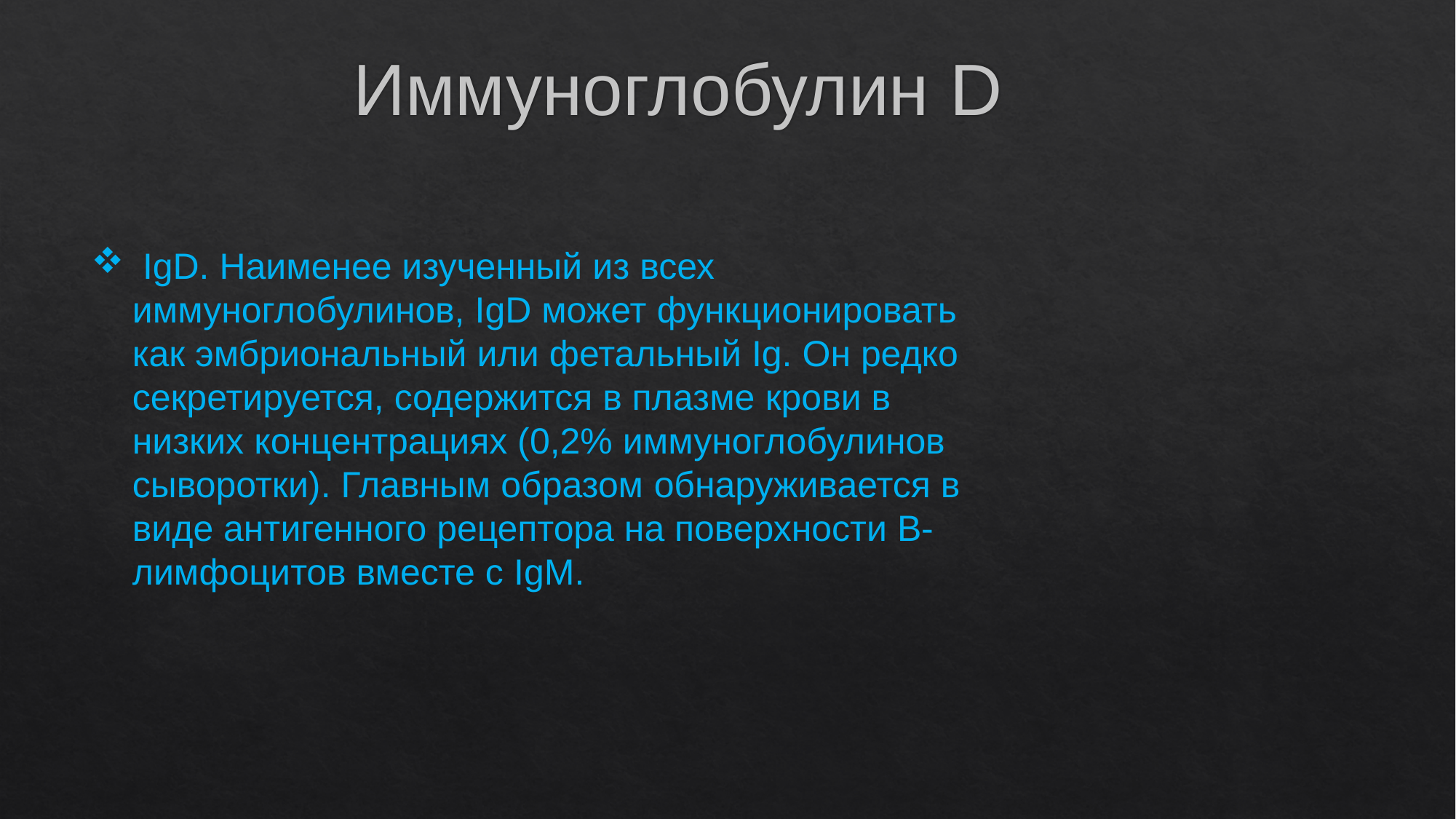

# Иммуноглобулин D
 IgD. Наименее изученный из всех иммуноглобулинов, IgD может функционировать как эмбриональный или фетальный Ig. Он редко секретируется, содержится в плазме крови в низких концентрациях (0,2% иммуноглобулинов сыворотки). Главным образом обнаруживается в виде антигенного рецептора на поверхности В-лимфоцитов вместе с IgM.